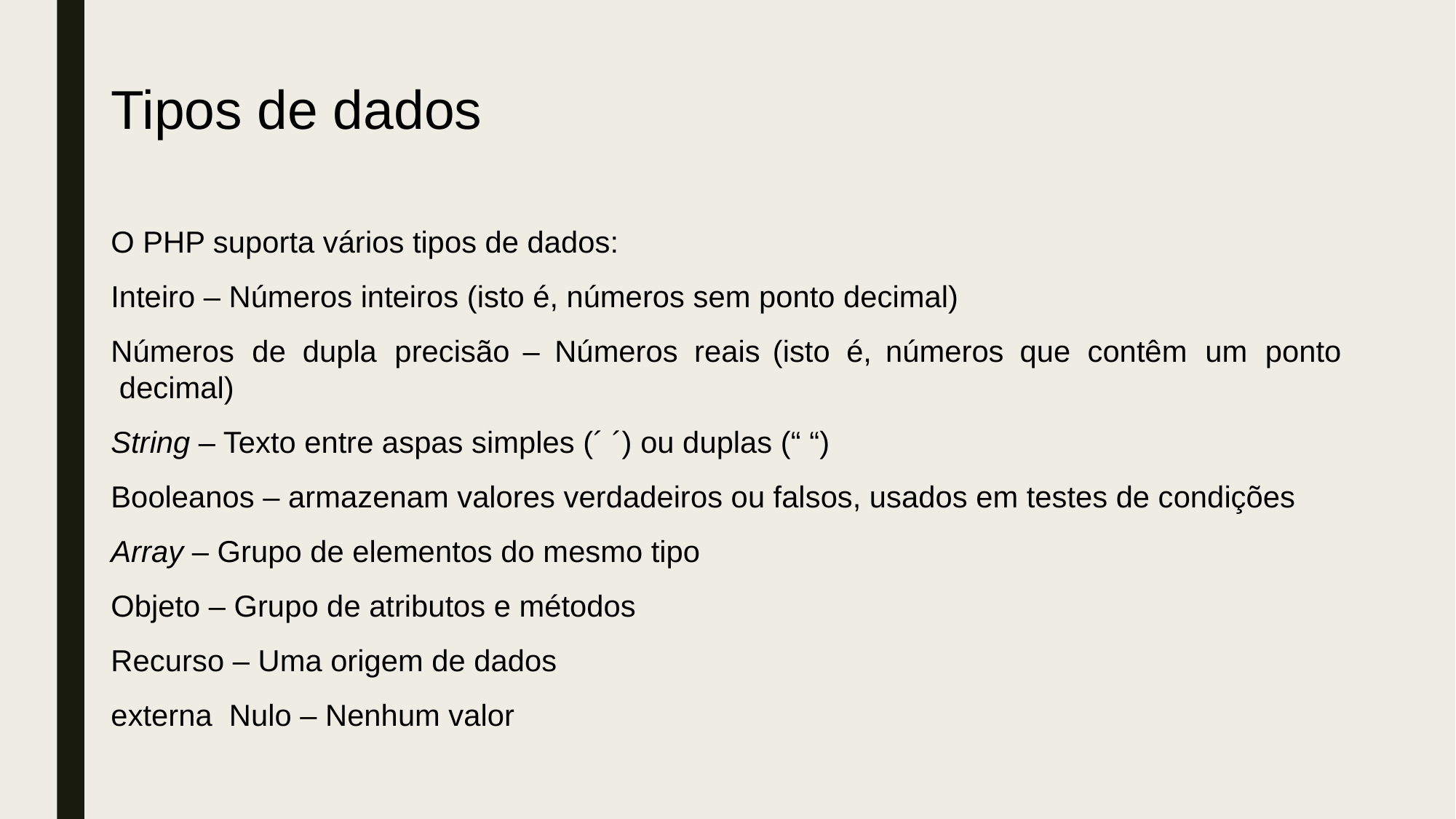

# Tipos de dados
O PHP suporta vários tipos de dados:
Inteiro – Números inteiros (isto é, números sem ponto decimal)
Números	de	dupla	precisão	–	Números	reais	(isto	é,	números	que	contêm	um	ponto  decimal)
String – Texto entre aspas simples (´ ´) ou duplas (“ “)
Booleanos – armazenam valores verdadeiros ou falsos, usados em testes de condições
Array – Grupo de elementos do mesmo tipo
Objeto – Grupo de atributos e métodos
Recurso – Uma origem de dados externa  Nulo – Nenhum valor